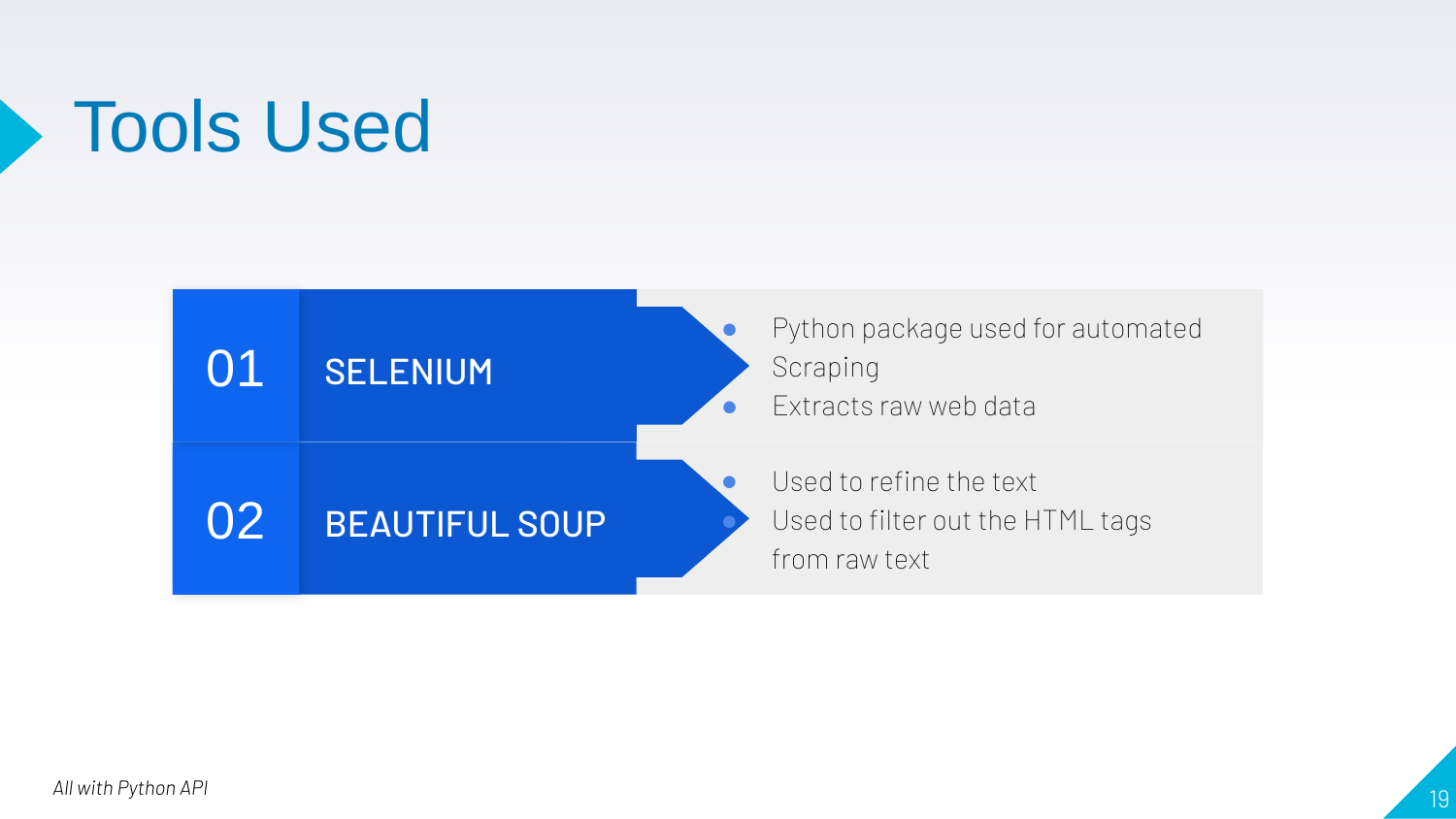

# Tools Used

01

Python package used for automated Scraping
Extracts raw web data

SELENIUM

02

Used to refine the text
Used to filter out the HTML tags from raw text

BEAUTIFUL SOUP
19
All with Python API